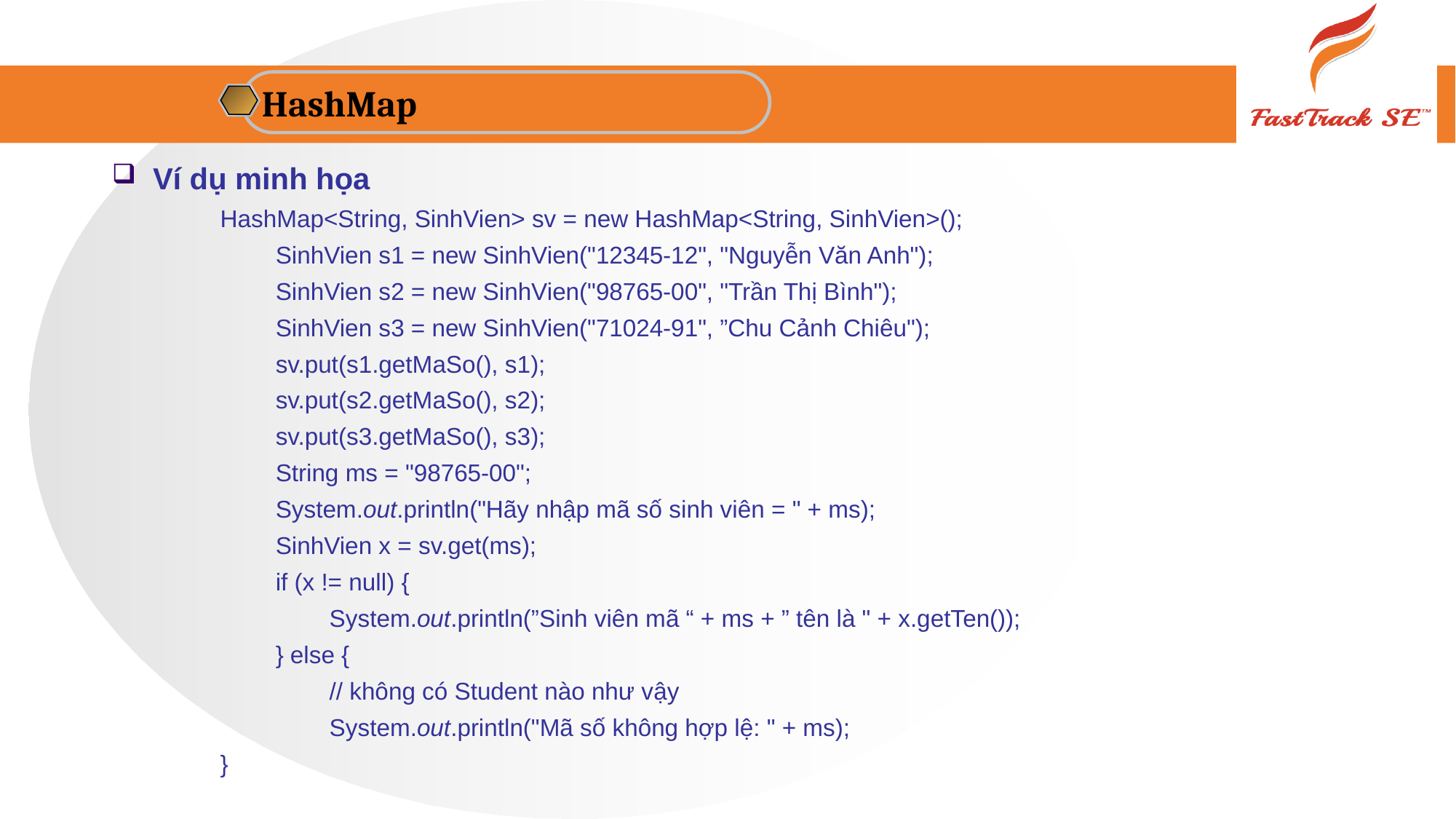

HashMap

Ví dụ minh họa
        HashMap<String, SinhVien> sv = new HashMap<String, SinhVien>();
	SinhVien s1 = new SinhVien("12345-12", "Nguyễn Văn Anh");
	SinhVien s2 = new SinhVien("98765-00", "Trần Thị Bình");
	SinhVien s3 = new SinhVien("71024-91", ”Chu Cảnh Chiêu");
	sv.put(s1.getMaSo(), s1);
	sv.put(s2.getMaSo(), s2);
	sv.put(s3.getMaSo(), s3);
	String ms = "98765-00";
	System.out.println("Hãy nhập mã số sinh viên = " + ms);
	SinhVien x = sv.get(ms);
	if (x != null) {
	        System.out.println(”Sinh viên mã “ + ms + ” tên là " + x.getTen());
	} else {
	        // không có Student nào như vậy
	        System.out.println("Mã số không hợp lệ: " + ms);
        }